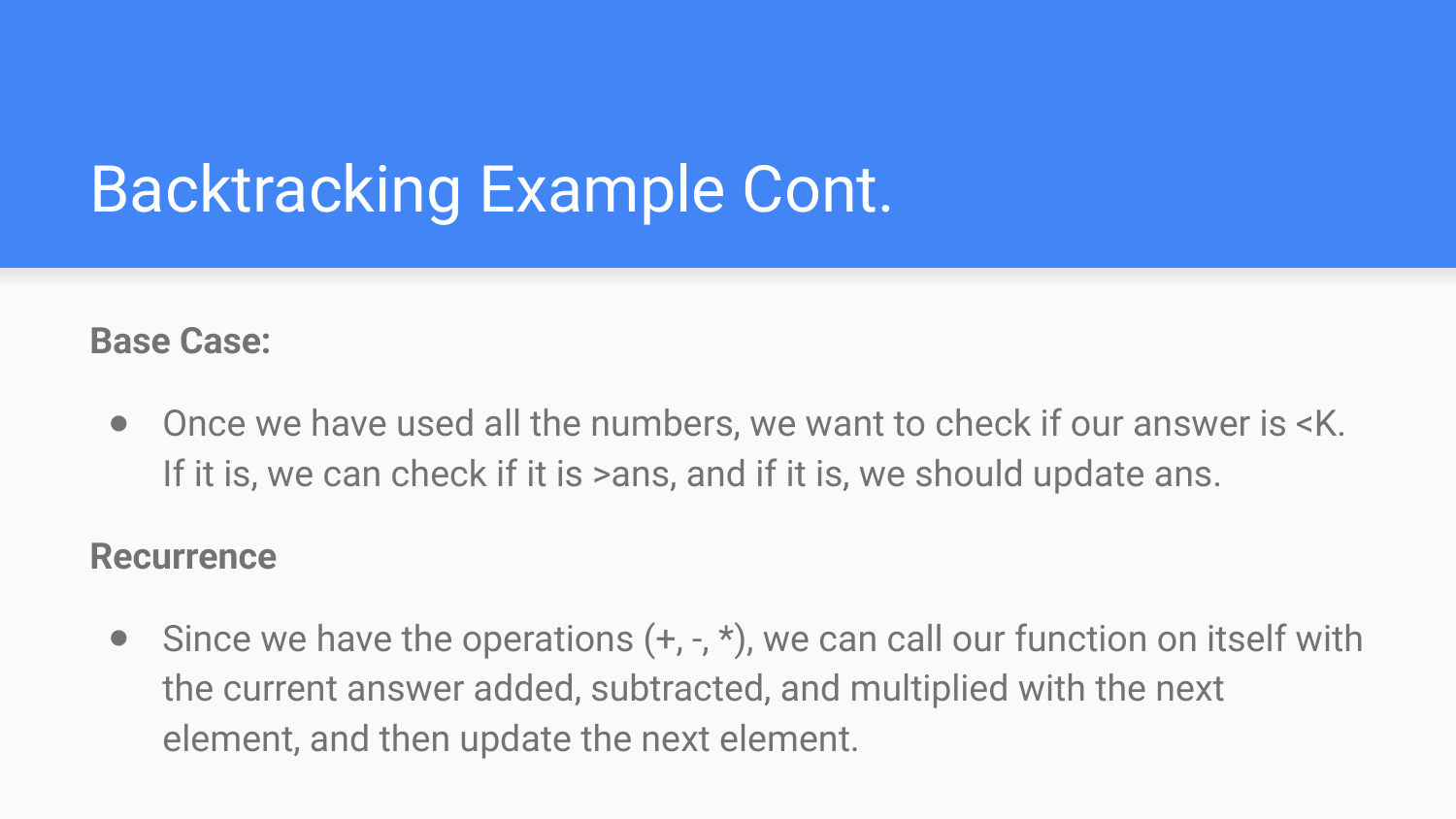

# Backtracking Example Cont.
Base Case:
Once we have used all the numbers, we want to check if our answer is <K. If it is, we can check if it is >ans, and if it is, we should update ans.
Recurrence
Since we have the operations (+, -, *), we can call our function on itself with the current answer added, subtracted, and multiplied with the next element, and then update the next element.